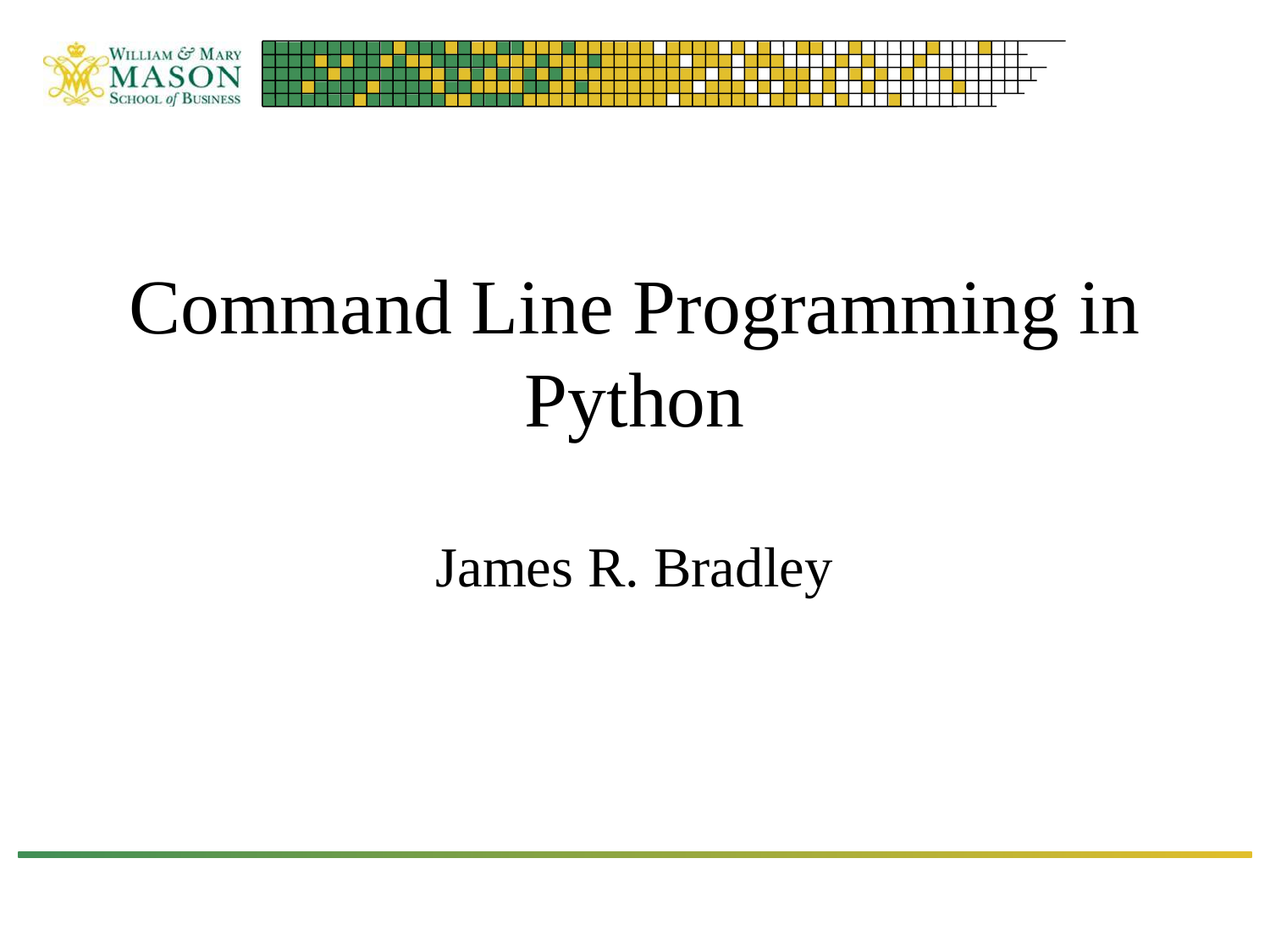

# Command Line Programming in Python
James R. Bradley